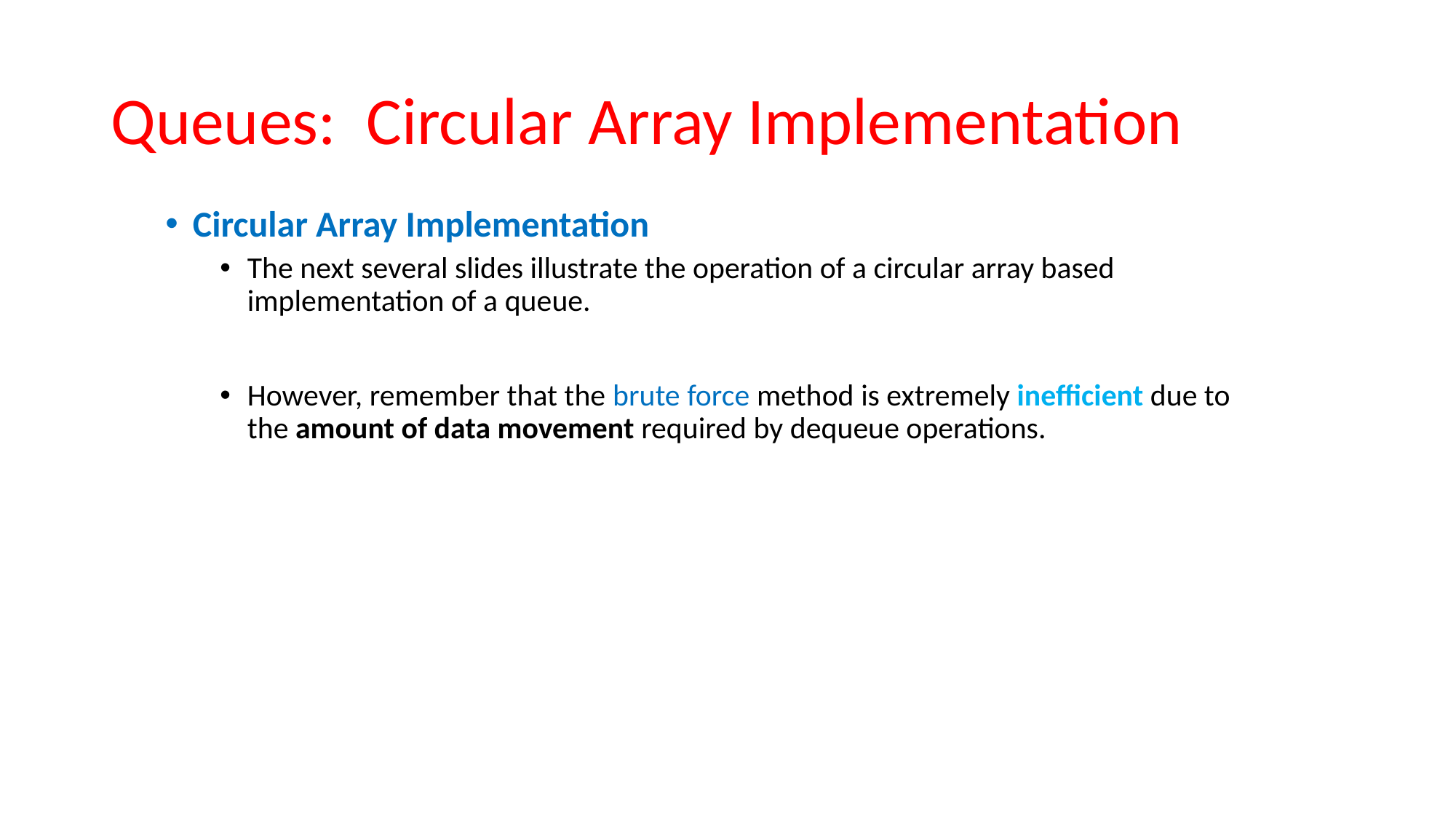

# Queues:  Circular Array Implementation
Circular Array Implementation
The next several slides illustrate the operation of a circular array based implementation of a queue.

However, remember that the brute force method is extremely inefficient due to the amount of data movement required by dequeue operations.